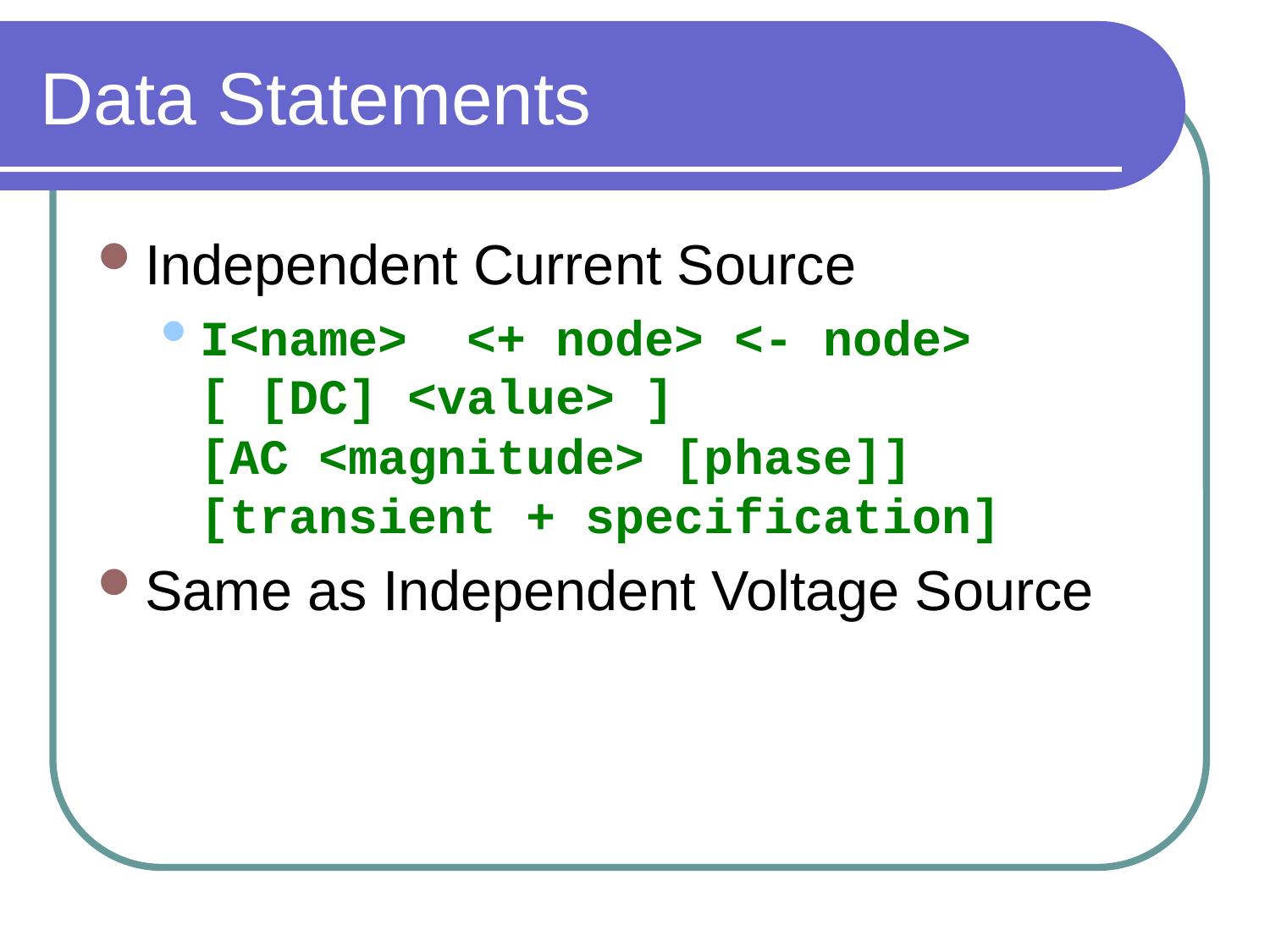

# Data Statements
Independent Current Source
I<name>  <+ node> <- node>
[ [DC] <value> ]
[AC <magnitude> [phase]]
[transient + specification]
Same as Independent Voltage Source